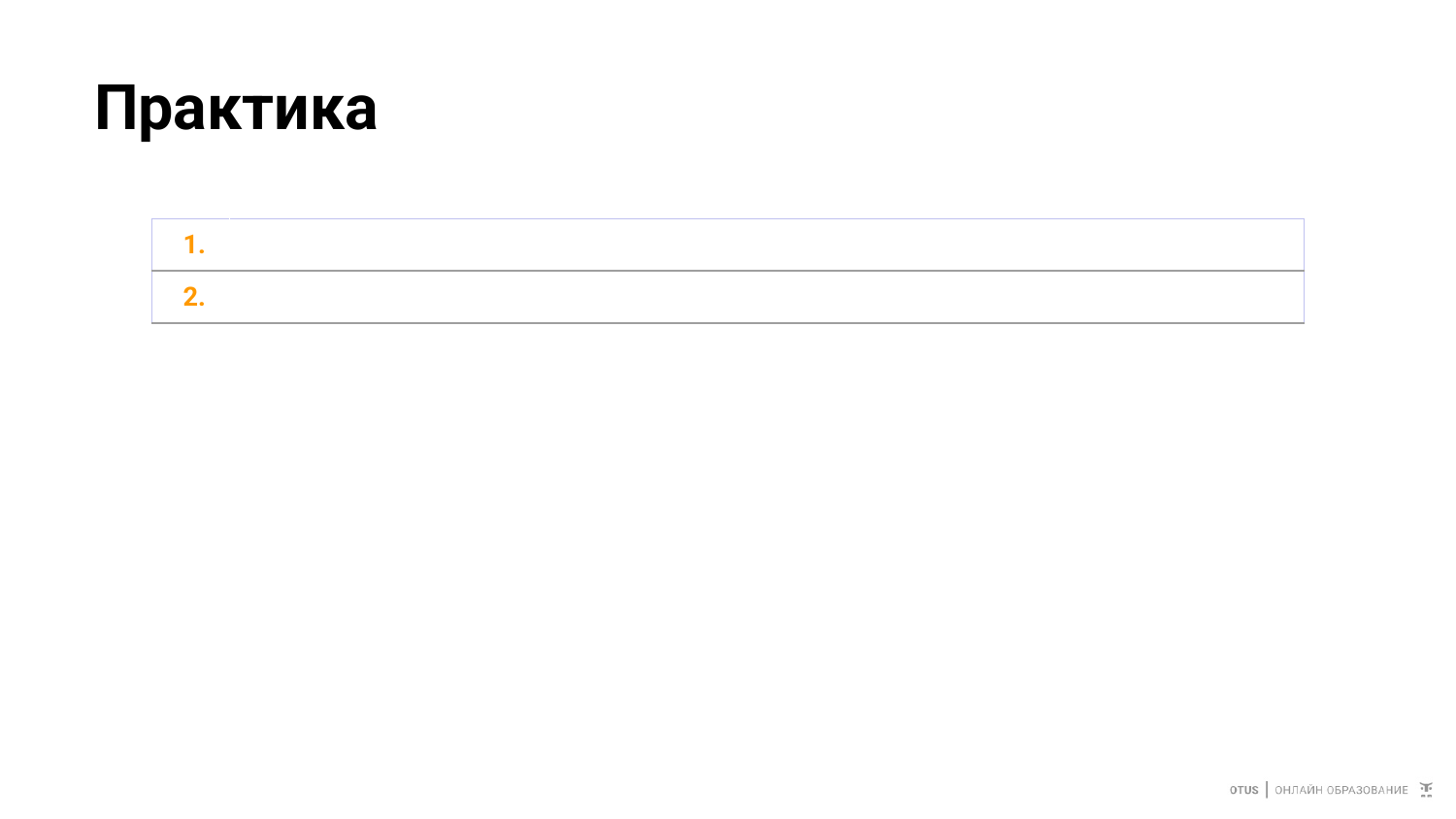

# Практика
| 1. |  |
| --- | --- |
| 2. |  |